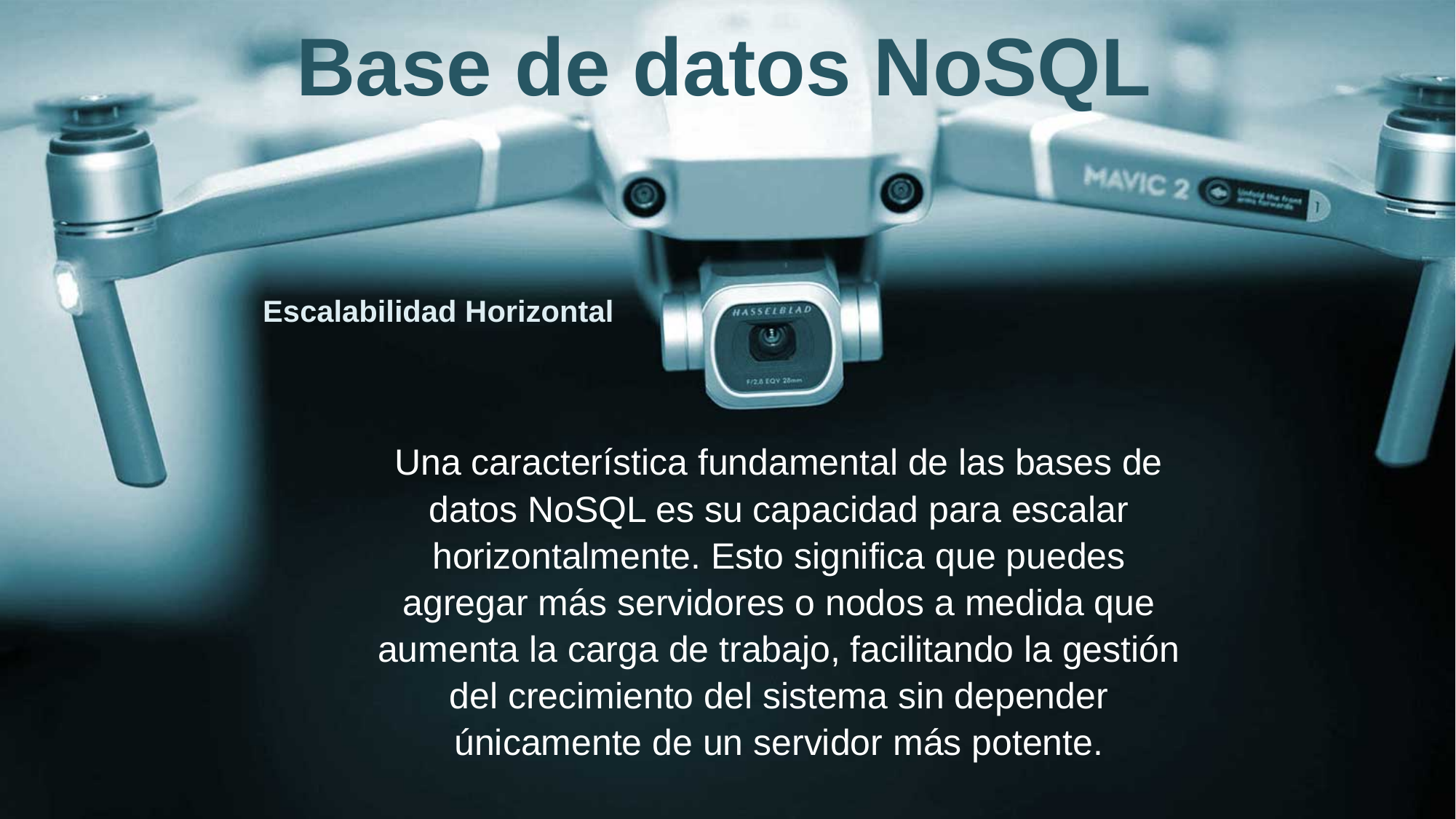

Base de datos NoSQL
Escalabilidad Horizontal
Una característica fundamental de las bases de datos NoSQL es su capacidad para escalar horizontalmente. Esto significa que puedes agregar más servidores o nodos a medida que aumenta la carga de trabajo, facilitando la gestión del crecimiento del sistema sin depender únicamente de un servidor más potente.